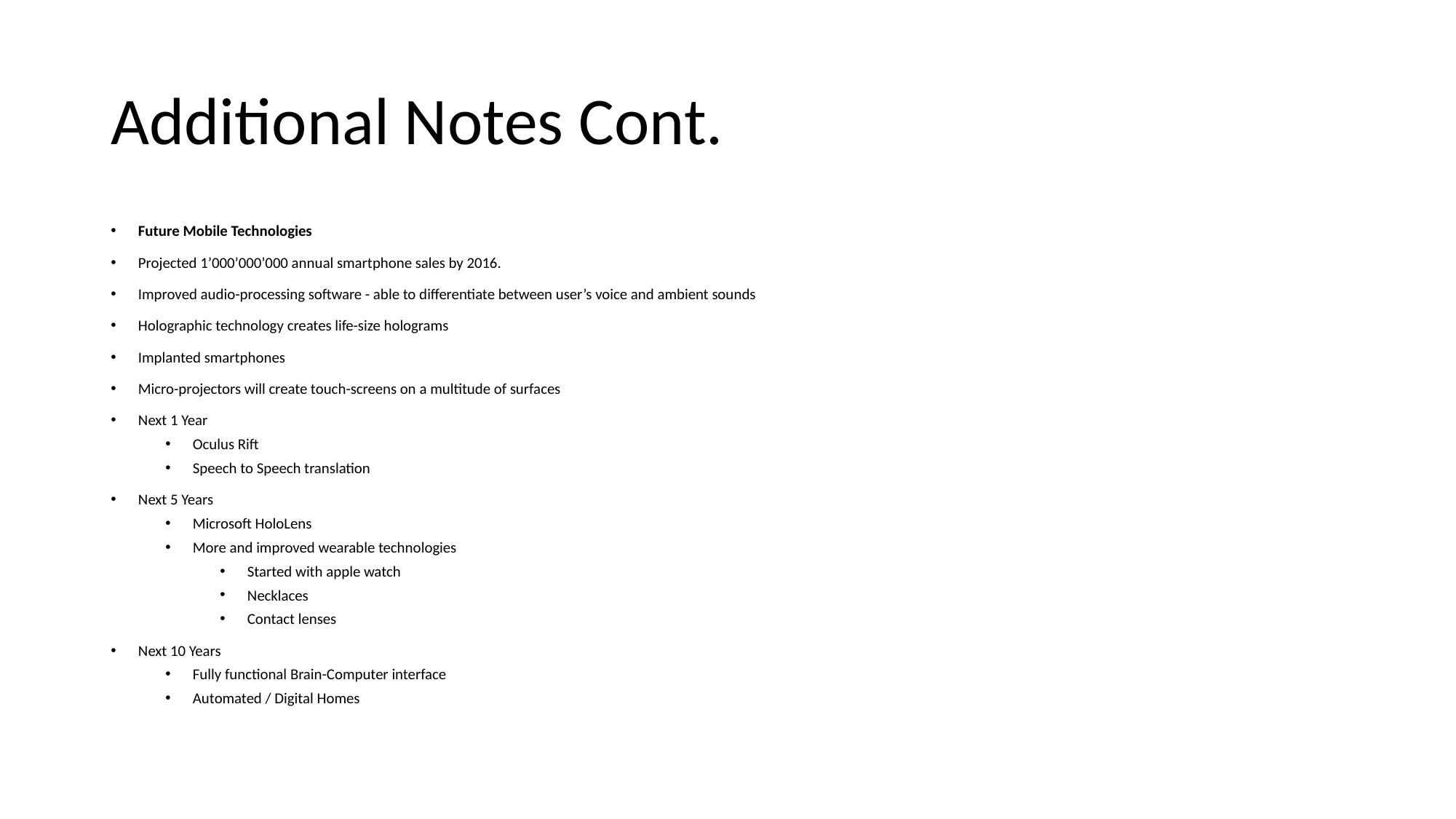

# Additional Notes Cont.
Future Mobile Technologies
Projected 1’000’000’000 annual smartphone sales by 2016.
Improved audio-processing software - able to differentiate between user’s voice and ambient sounds
Holographic technology creates life-size holograms
Implanted smartphones
Micro-projectors will create touch-screens on a multitude of surfaces
Next 1 Year
Oculus Rift
Speech to Speech translation
Next 5 Years
Microsoft HoloLens
More and improved wearable technologies
Started with apple watch
Necklaces
Contact lenses
Next 10 Years
Fully functional Brain-Computer interface
Automated / Digital Homes